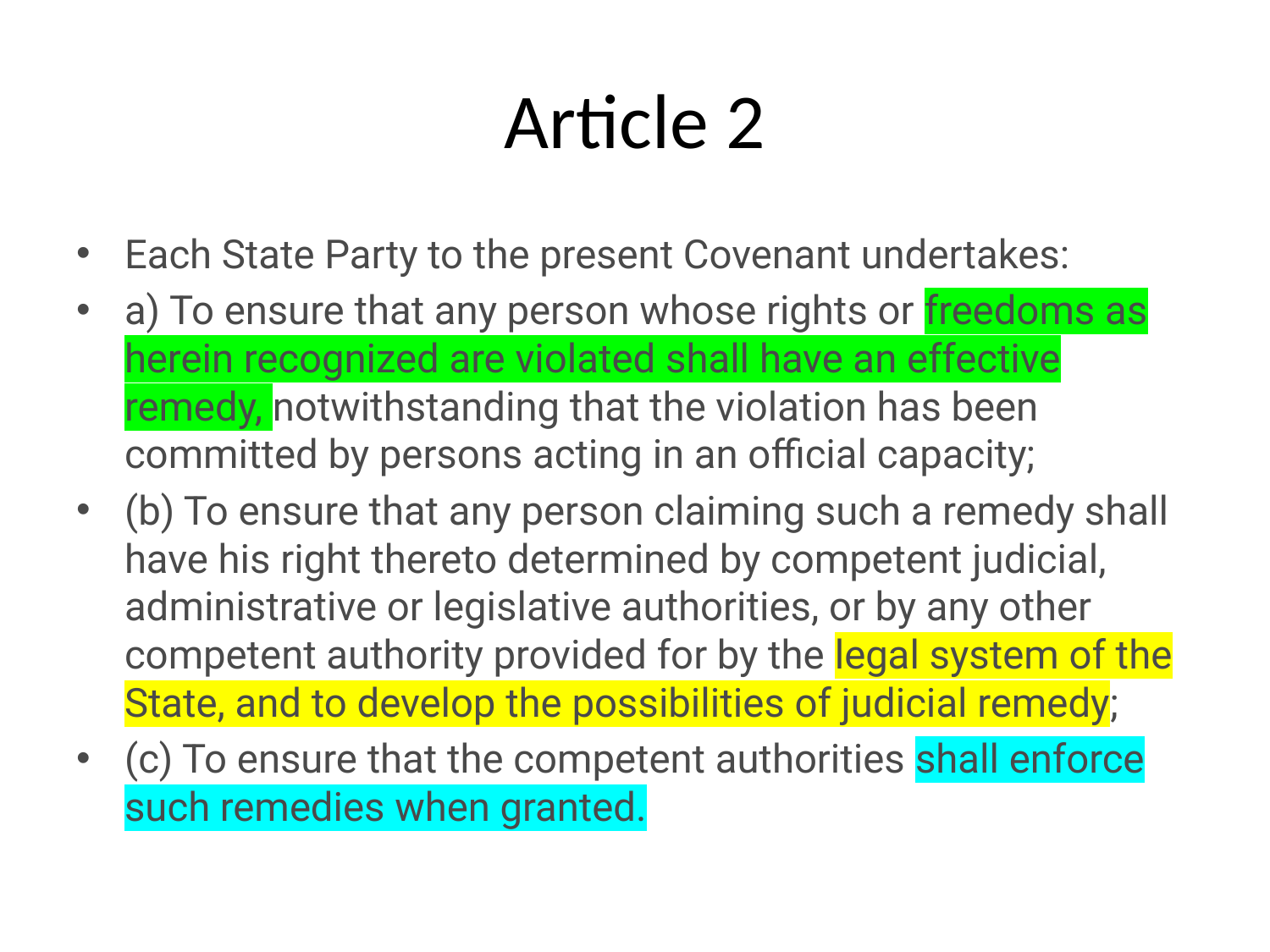

# Article 2
Each State Party to the present Covenant undertakes:
a) To ensure that any person whose rights or freedoms as herein recognized are violated shall have an effective remedy, notwithstanding that the violation has been committed by persons acting in an official capacity;
(b) To ensure that any person claiming such a remedy shall have his right thereto determined by competent judicial, administrative or legislative authorities, or by any other competent authority provided for by the legal system of the State, and to develop the possibilities of judicial remedy;
(c) To ensure that the competent authorities shall enforce such remedies when granted.